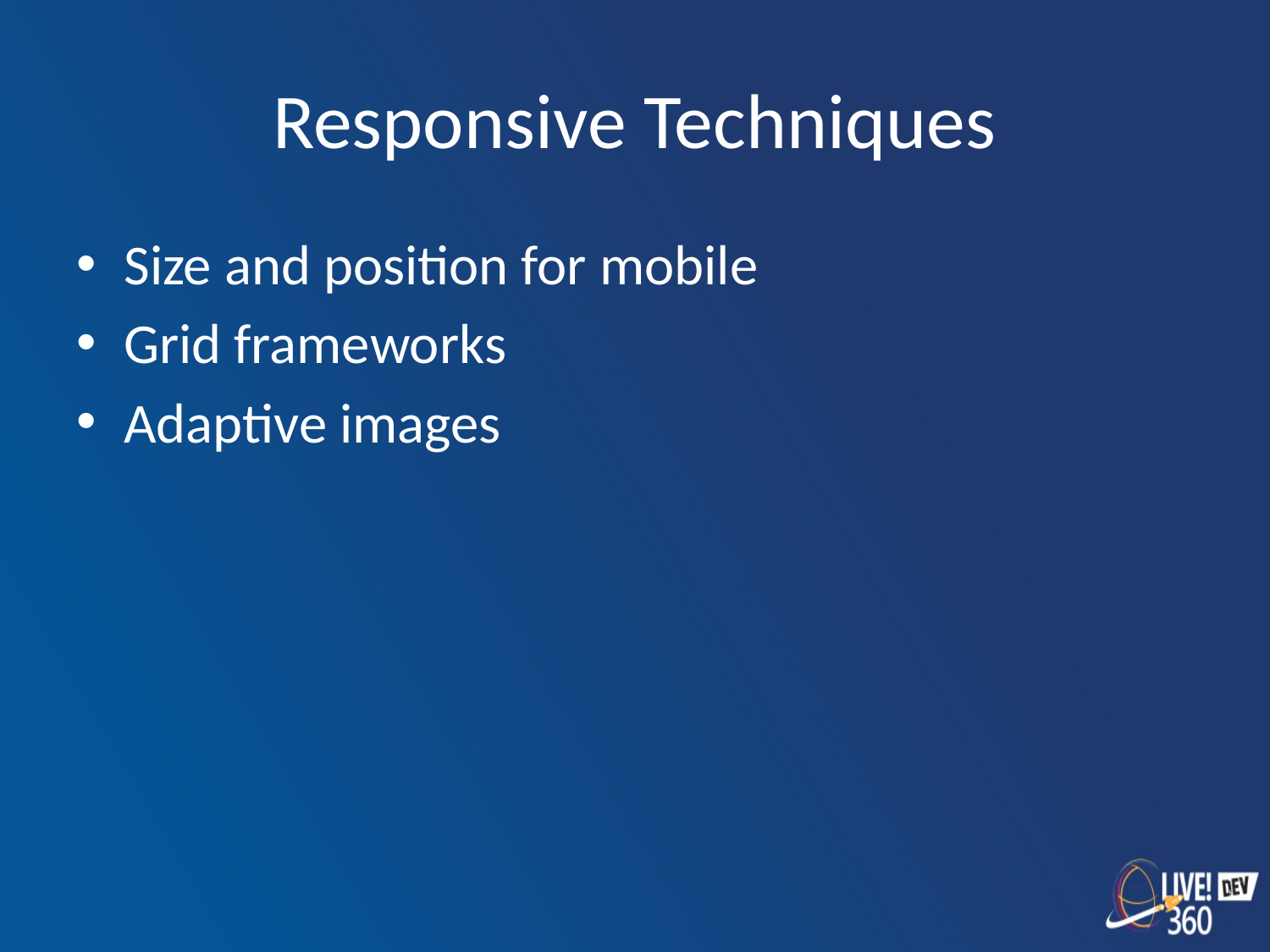

# Responsive Techniques
Size and position for mobile
Grid frameworks
Adaptive images